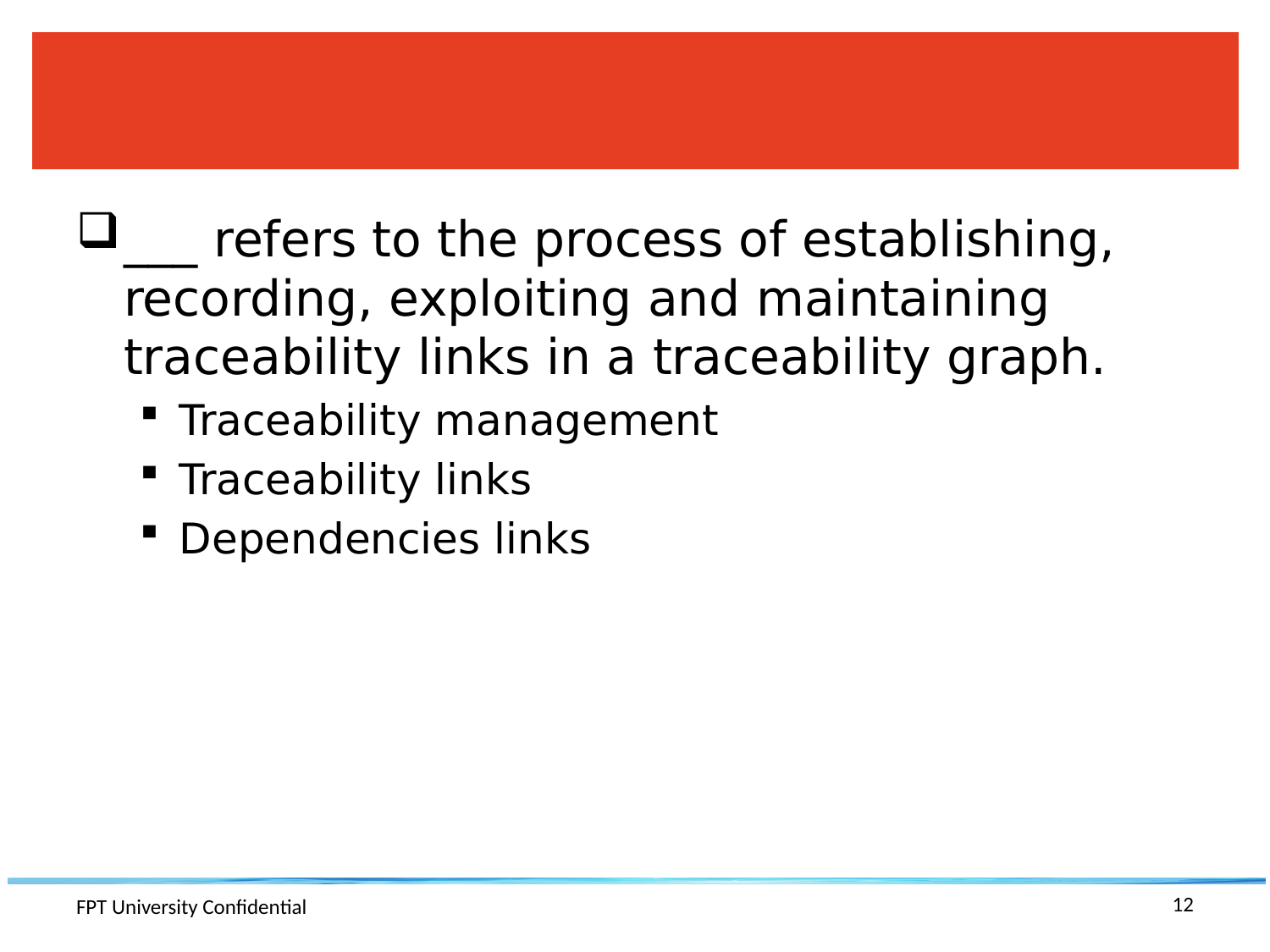

#
___ refers to the process of establishing, recording, exploiting and maintaining traceability links in a traceability graph.
Traceability management
Traceability links
Dependencies links